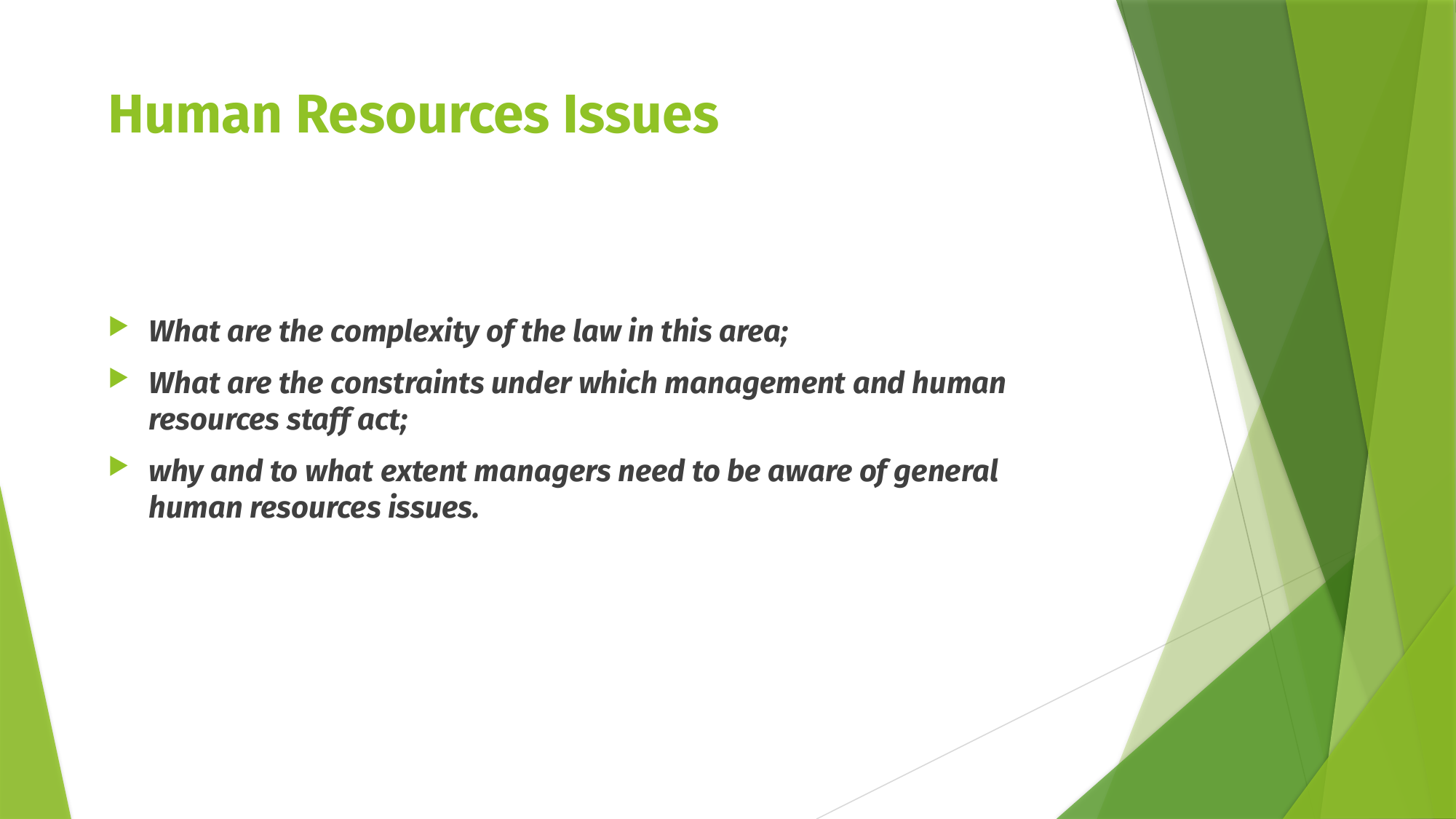

# Human Resources Issues

What are the complexity of the law in this area;
What are the constraints under which management and human resources staff act;
why and to what extent managers need to be aware of general human resources issues.